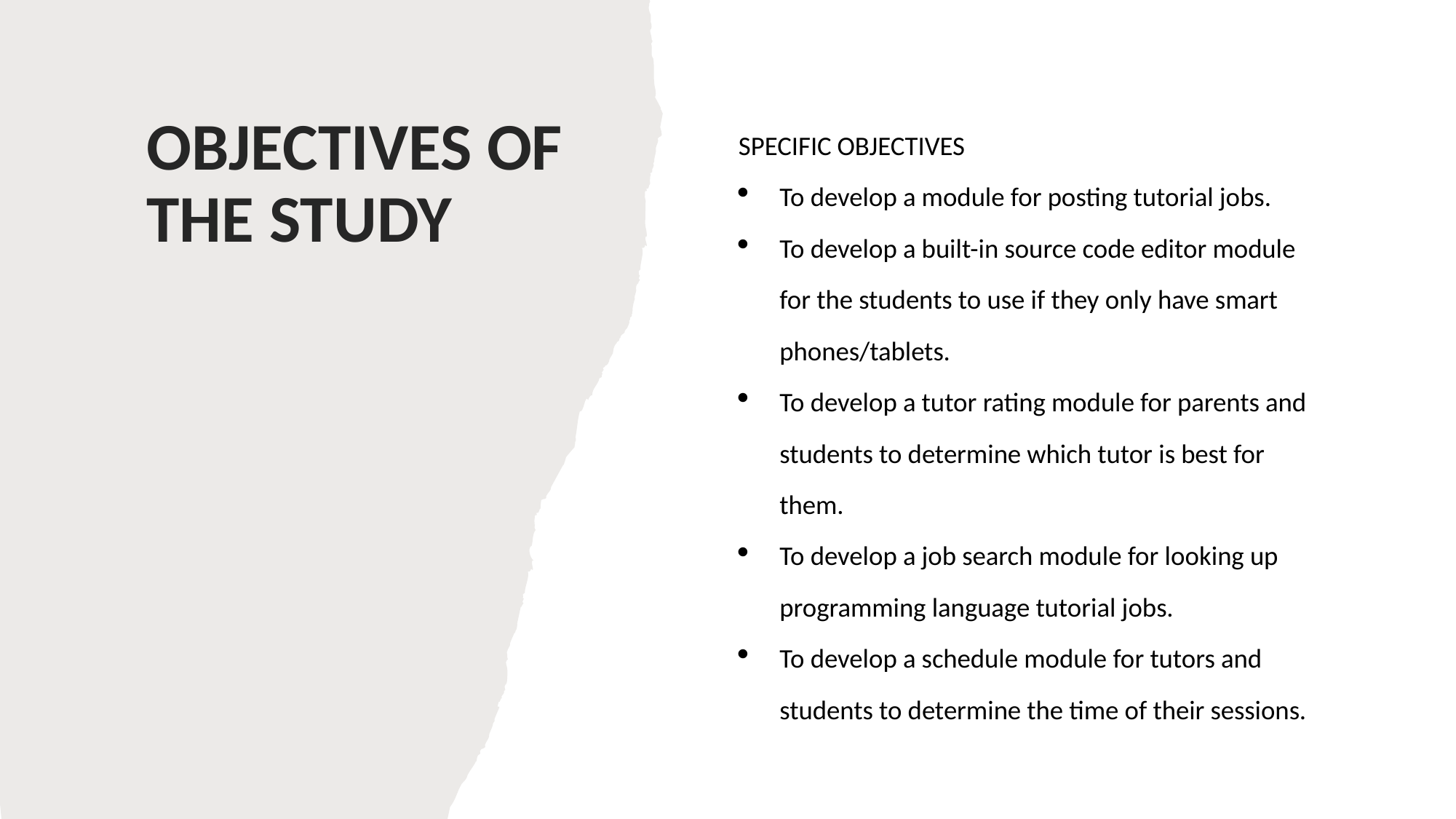

# OBJECTIVES OF THE STUDY
SPECIFIC OBJECTIVES
To develop a module for posting tutorial jobs.
To develop a built-in source code editor module for the students to use if they only have smart phones/tablets.
To develop a tutor rating module for parents and students to determine which tutor is best for them.
To develop a job search module for looking up programming language tutorial jobs.
To develop a schedule module for tutors and students to determine the time of their sessions.